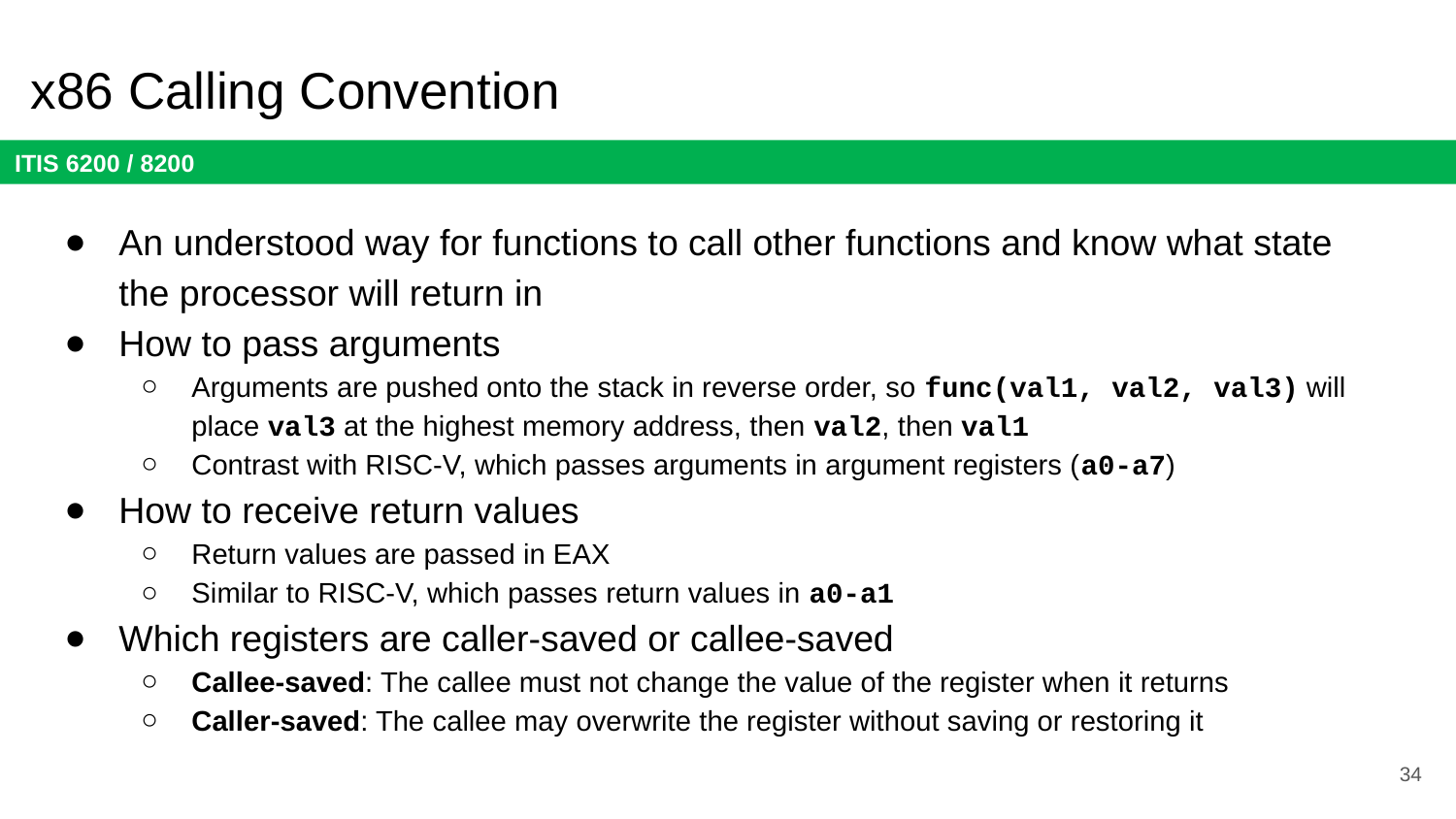

# x86 Calling Convention
An understood way for functions to call other functions and know what state the processor will return in
How to pass arguments
Arguments are pushed onto the stack in reverse order, so func(val1, val2, val3) will place val3 at the highest memory address, then val2, then val1
Contrast with RISC-V, which passes arguments in argument registers (a0-a7)
How to receive return values
Return values are passed in EAX
Similar to RISC-V, which passes return values in a0-a1
Which registers are caller-saved or callee-saved
Callee-saved: The callee must not change the value of the register when it returns
Caller-saved: The callee may overwrite the register without saving or restoring it
34